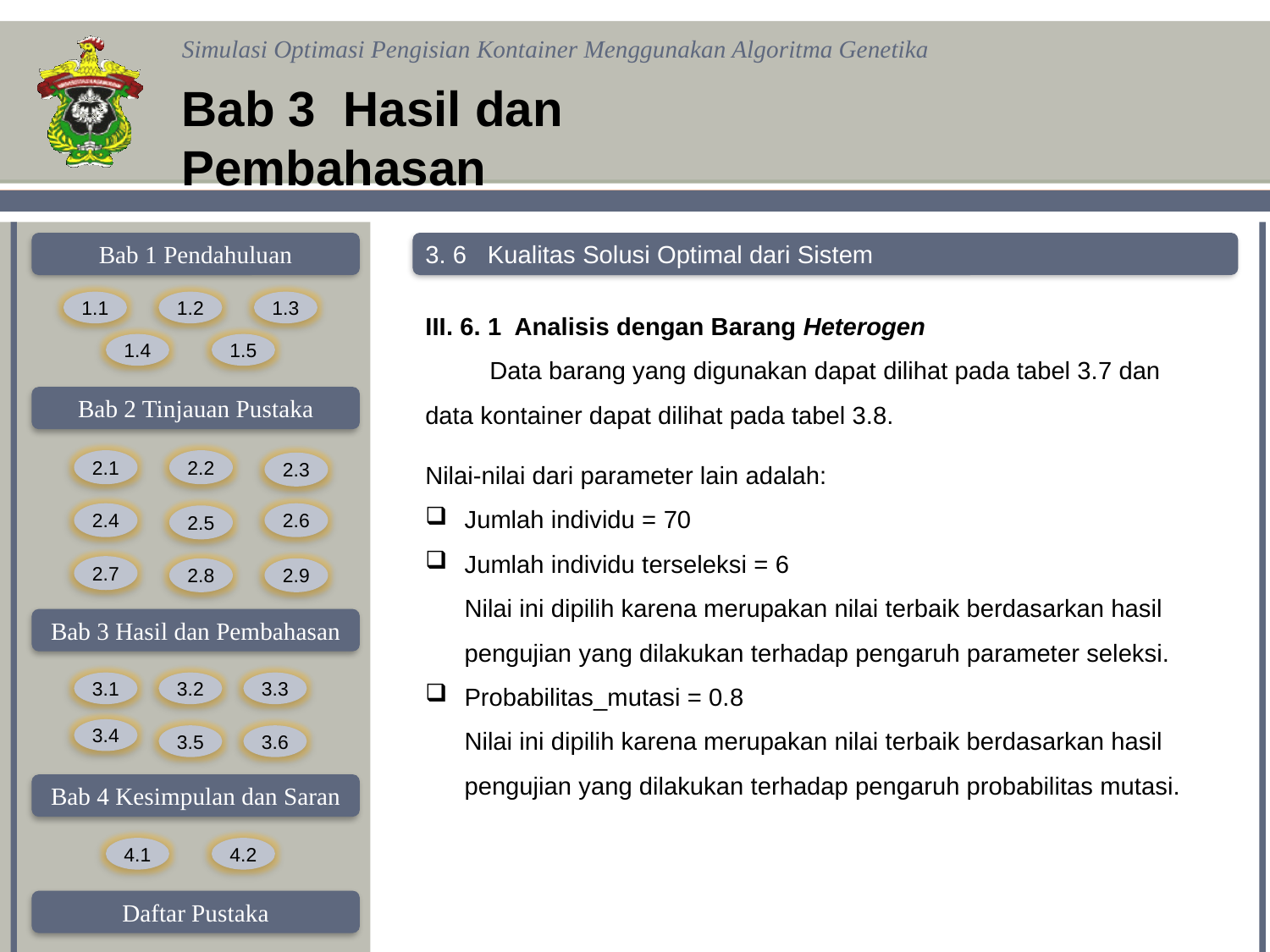

Bab 3  Hasil dan Pembahasan
3. 6   Kualitas Solusi Optimal dari Sistem
III. 6. 1  Analisis dengan Barang Heterogen
Data barang yang digunakan dapat dilihat pada tabel 3.7 dan data kontainer dapat dilihat pada tabel 3.8.

Nilai-nilai dari parameter lain adalah:
Jumlah individu = 70
Jumlah individu terseleksi = 6
	Nilai ini dipilih karena merupakan nilai terbaik berdasarkan hasil pengujian yang dilakukan terhadap pengaruh parameter seleksi.
Probabilitas_mutasi = 0.8
Nilai ini dipilih karena merupakan nilai terbaik berdasarkan hasil pengujian yang dilakukan terhadap pengaruh probabilitas mutasi.